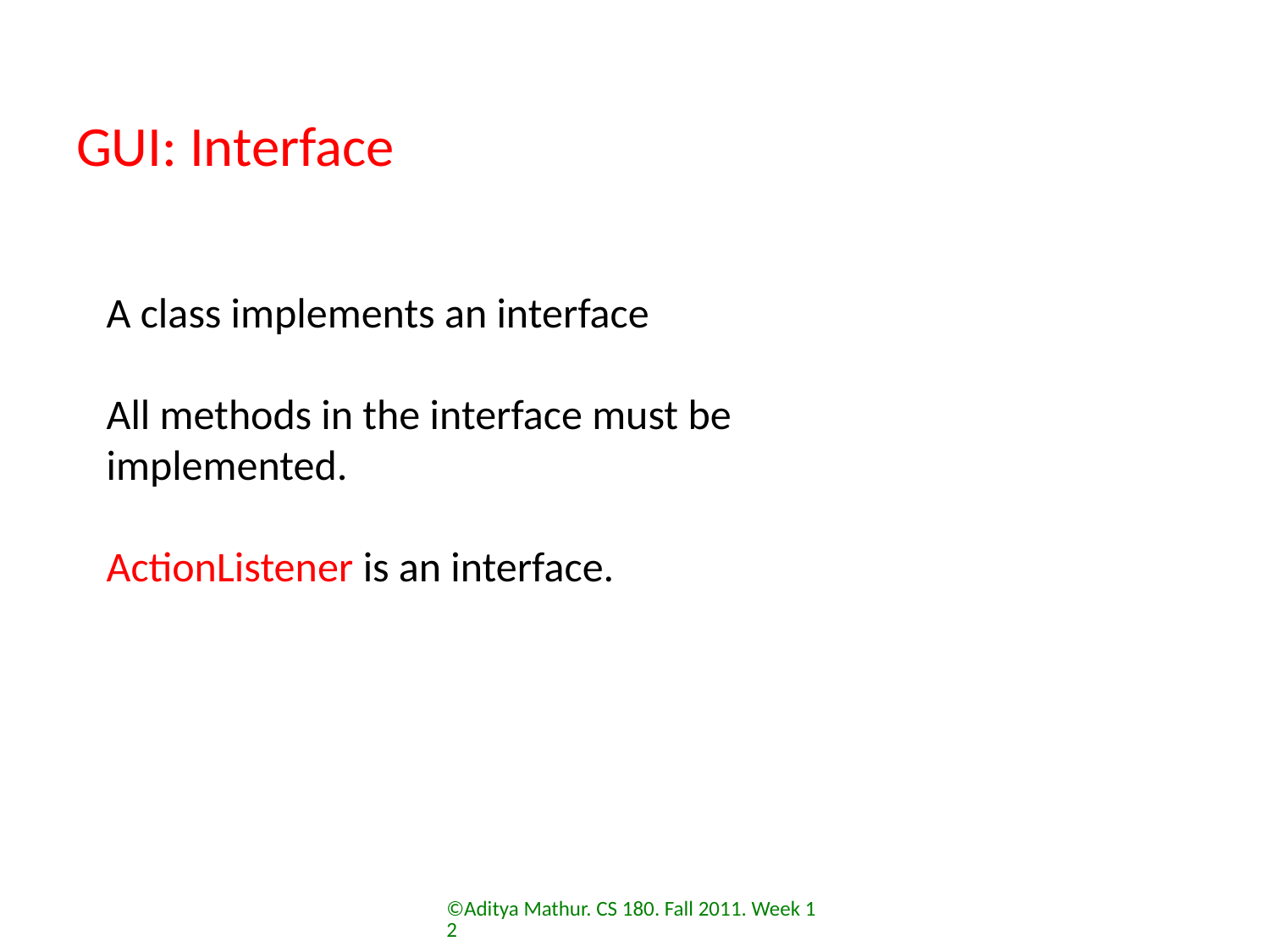

# GUI: Interface
A class implements an interface

All methods in the interface must be implemented.

ActionListener is an interface.

©Aditya Mathur. CS 180. Fall 2011. Week 12